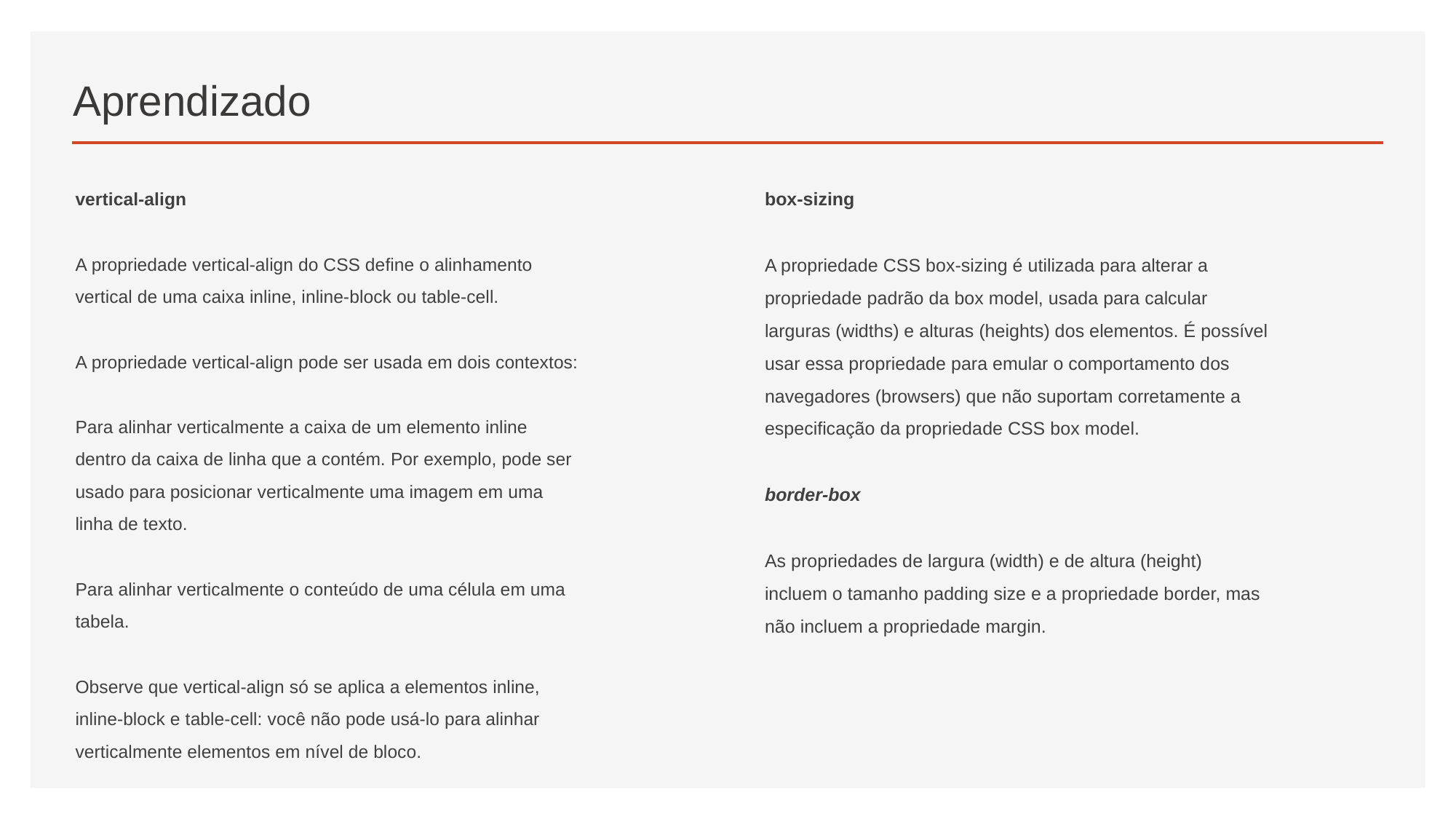

# Aprendizado
vertical-align
A propriedade vertical-align do CSS define o alinhamento vertical de uma caixa inline, inline-block ou table-cell.
A propriedade vertical-align pode ser usada em dois contextos:
Para alinhar verticalmente a caixa de um elemento inline dentro da caixa de linha que a contém. Por exemplo, pode ser usado para posicionar verticalmente uma imagem em uma linha de texto.
Para alinhar verticalmente o conteúdo de uma célula em uma tabela.
Observe que vertical-align só se aplica a elementos inline, inline-block e table-cell: você não pode usá-lo para alinhar verticalmente elementos em nível de bloco.
box-sizing
A propriedade CSS box-sizing é utilizada para alterar a propriedade padrão da box model, usada para calcular larguras (widths) e alturas (heights) dos elementos. É possível usar essa propriedade para emular o comportamento dos navegadores (browsers) que não suportam corretamente a especificação da propriedade CSS box model.
border-box
As propriedades de largura (width) e de altura (height) incluem o tamanho padding size e a propriedade border, mas não incluem a propriedade margin.